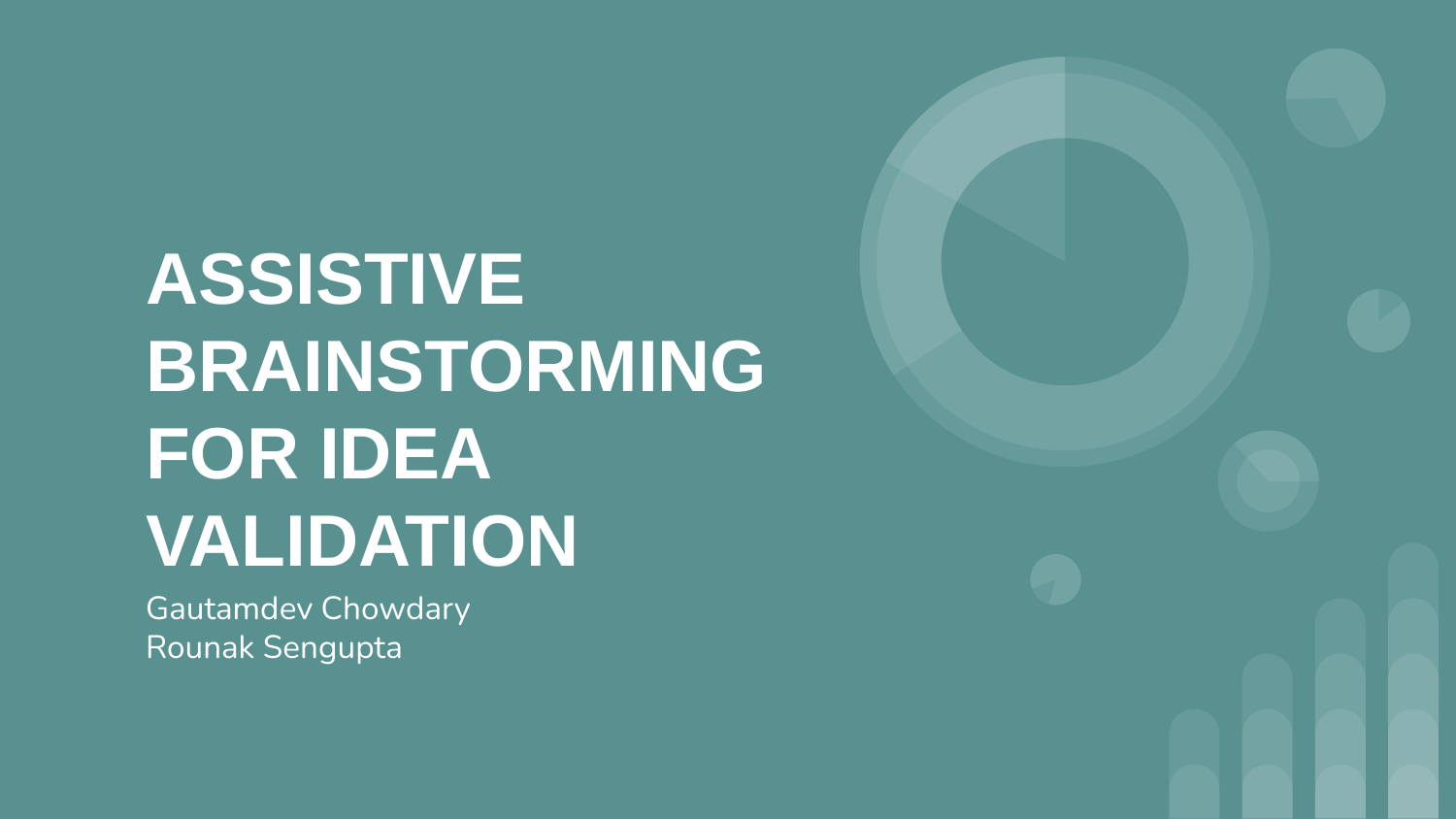

# ASSISTIVE BRAINSTORMING FOR IDEA VALIDATION
Gautamdev Chowdary
Rounak Sengupta